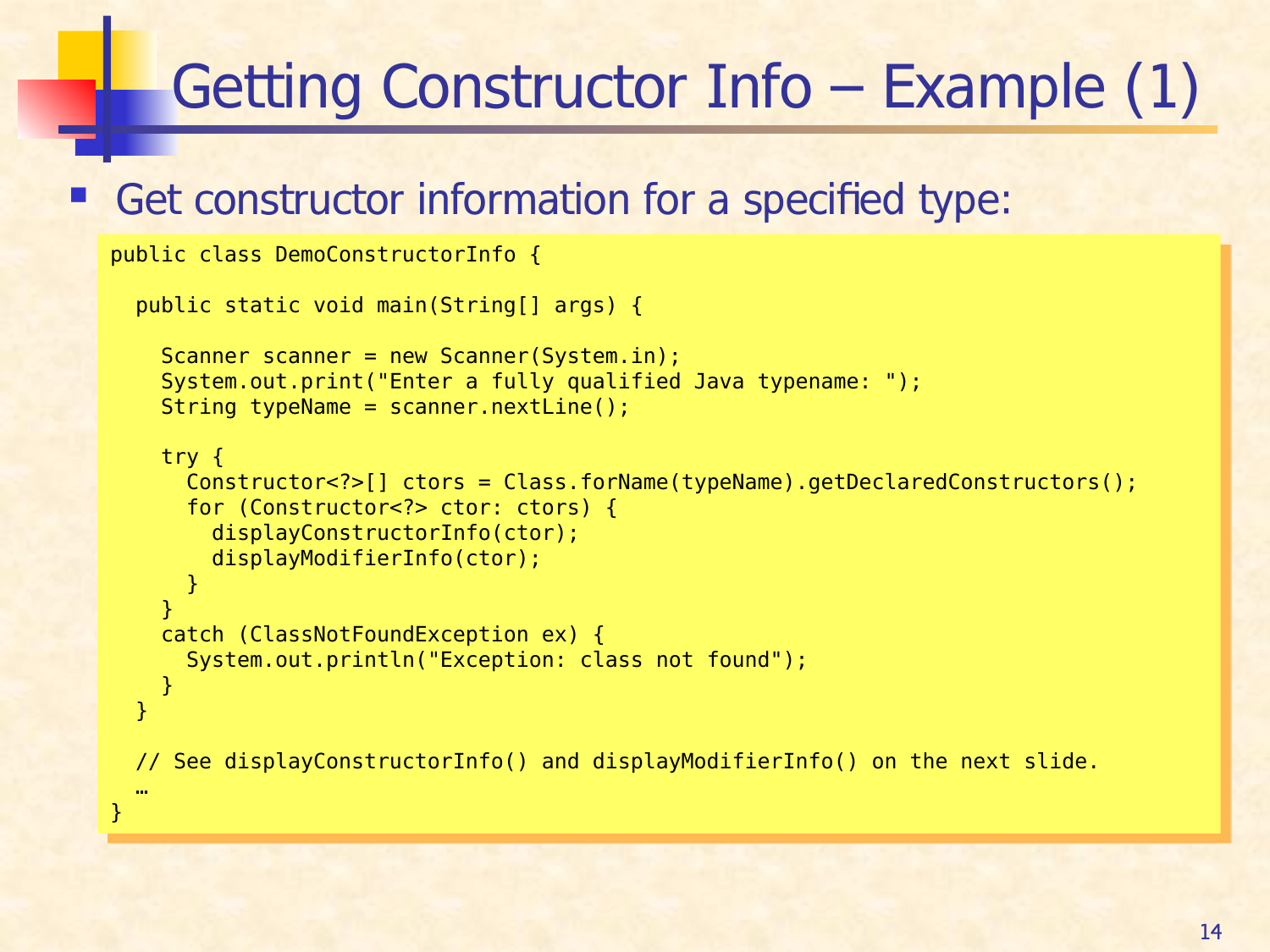

# Getting Constructor Info – Example (1)
Get constructor information for a specified type:
public class DemoConstructorInfo {

  public static void main(String[] args) {

    Scanner scanner = new Scanner(System.in);
    System.out.print("Enter a fully qualified Java typename: ");
    String typeName = scanner.nextLine();

    try {
      Constructor<?>[] ctors = Class.forName(typeName).getDeclaredConstructors();
      for (Constructor<?> ctor: ctors) {
        displayConstructorInfo(ctor);
        displayModifierInfo(ctor);
      }
    }
    catch (ClassNotFoundException ex) {
      System.out.println("Exception: class not found");
    }
  }

  // See displayConstructorInfo() and displayModifierInfo() on the next slide.
  …
}
14